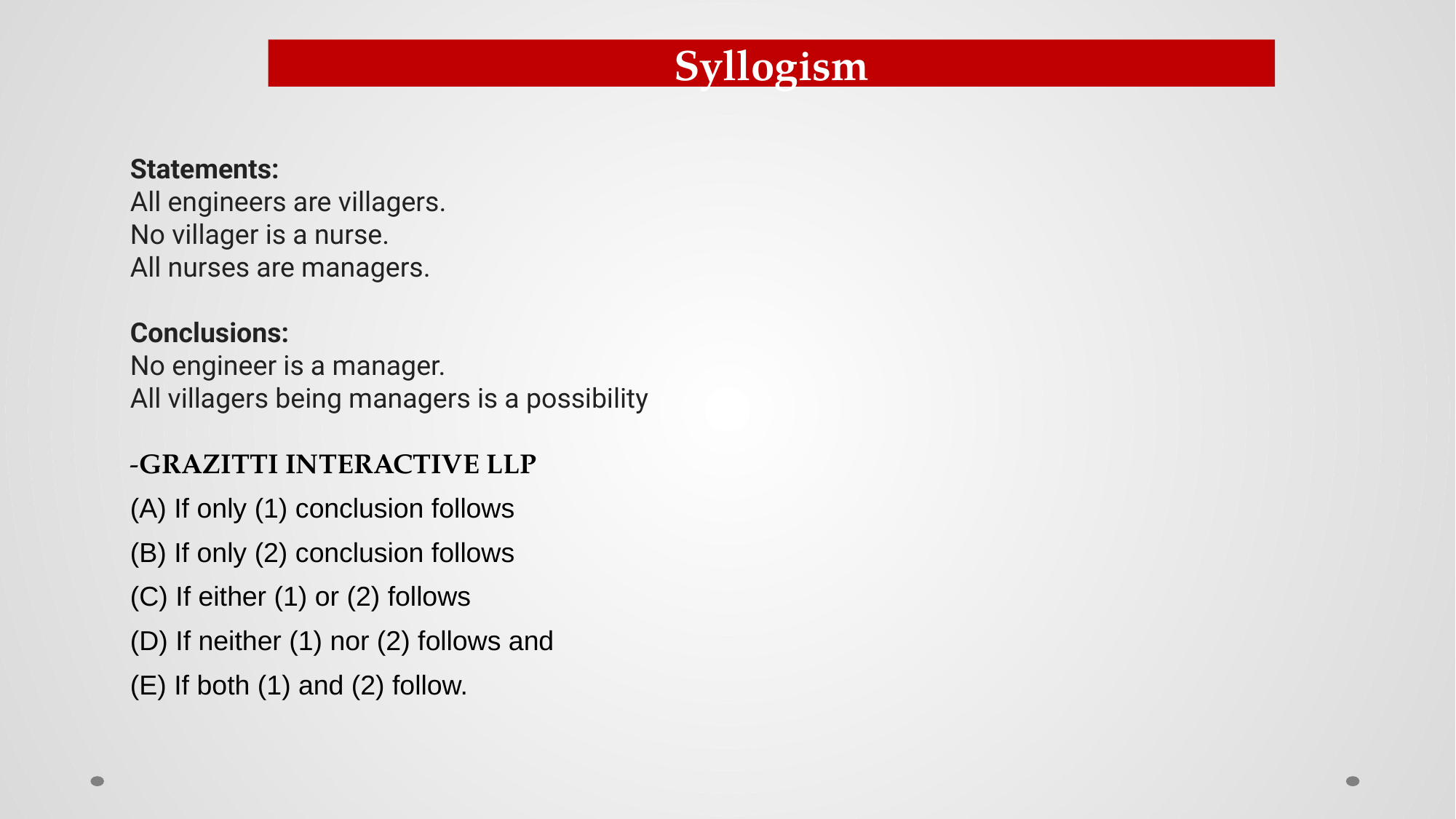

Syllogism

Statements:
All engineers are villagers.
No villager is a nurse.
All nurses are managers.
 
Conclusions:
No engineer is a manager.
All villagers being managers is a possibility
-GRAZITTI INTERACTIVE LLP
(A) If only (1) conclusion follows
(B) If only (2) conclusion follows
(C) If either (1) or (2) follows
(D) If neither (1) nor (2) follows and
(E) If both (1) and (2) follow.